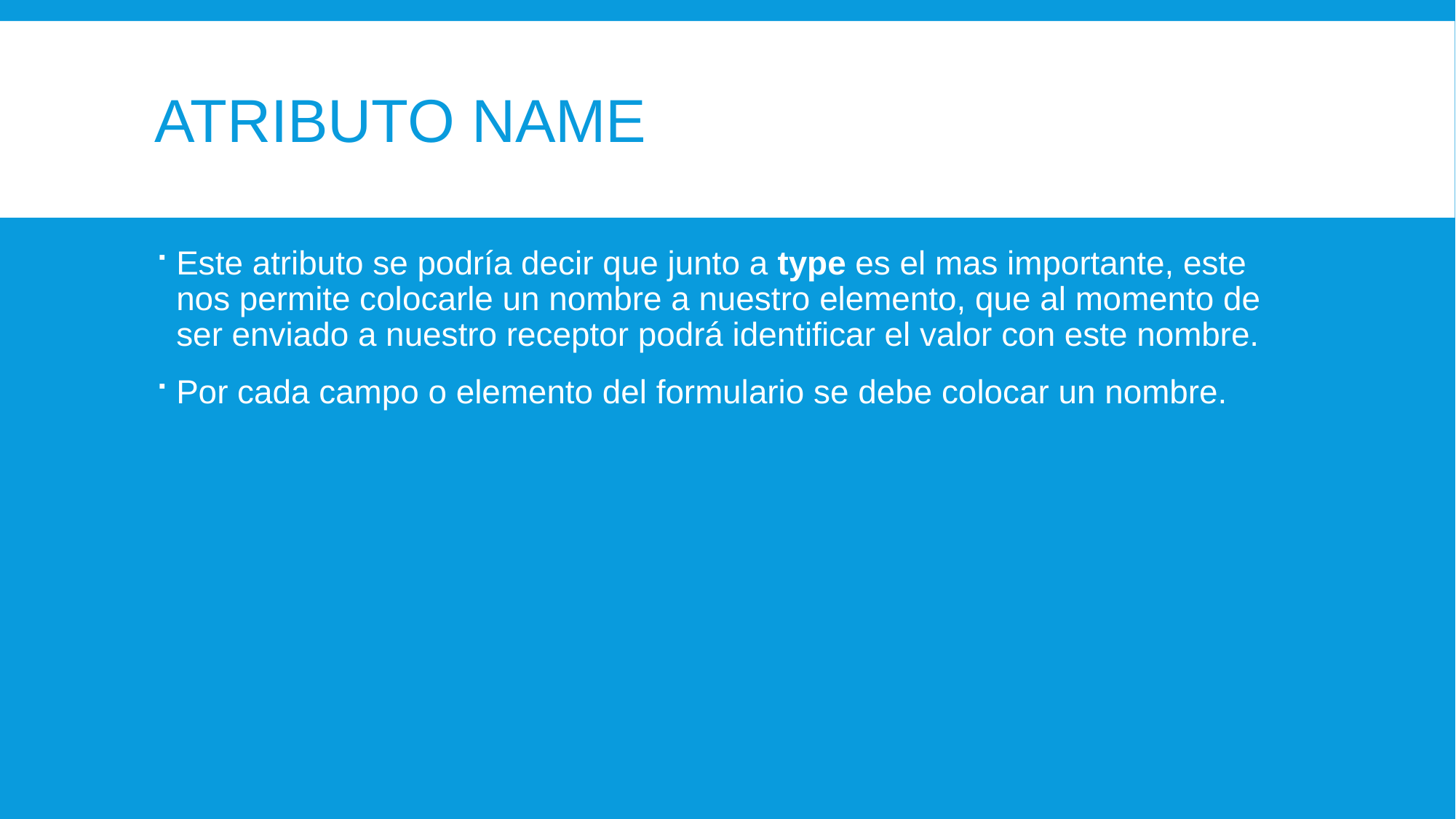

# Atributo Name
Este atributo se podría decir que junto a type es el mas importante, este nos permite colocarle un nombre a nuestro elemento, que al momento de ser enviado a nuestro receptor podrá identificar el valor con este nombre.
Por cada campo o elemento del formulario se debe colocar un nombre.